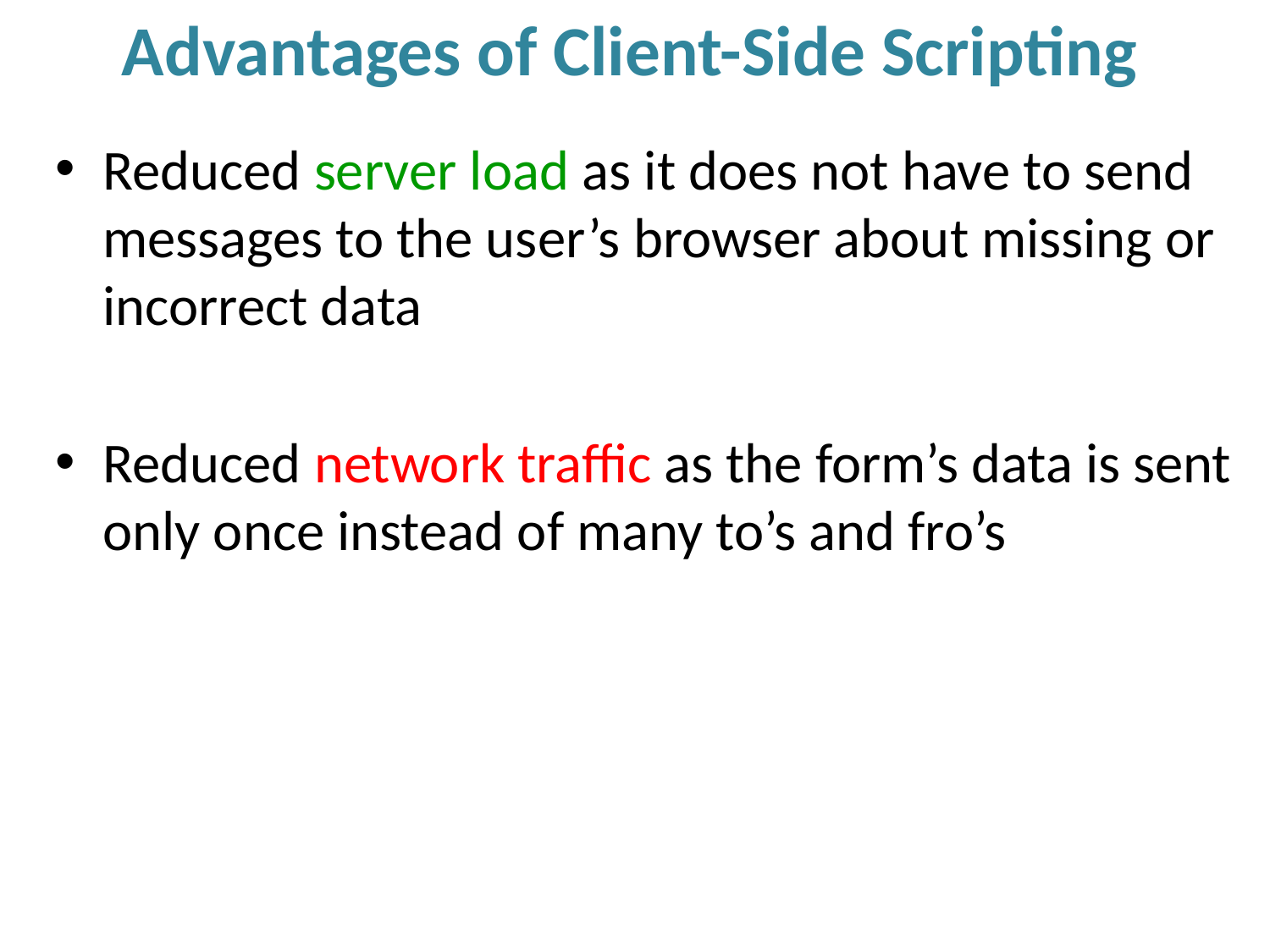

# Advantages of Client-Side Scripting
Reduced server load as it does not have to send messages to the user’s browser about missing or incorrect data

Reduced network traffic as the form’s data is sent only once instead of many to’s and fro’s

4